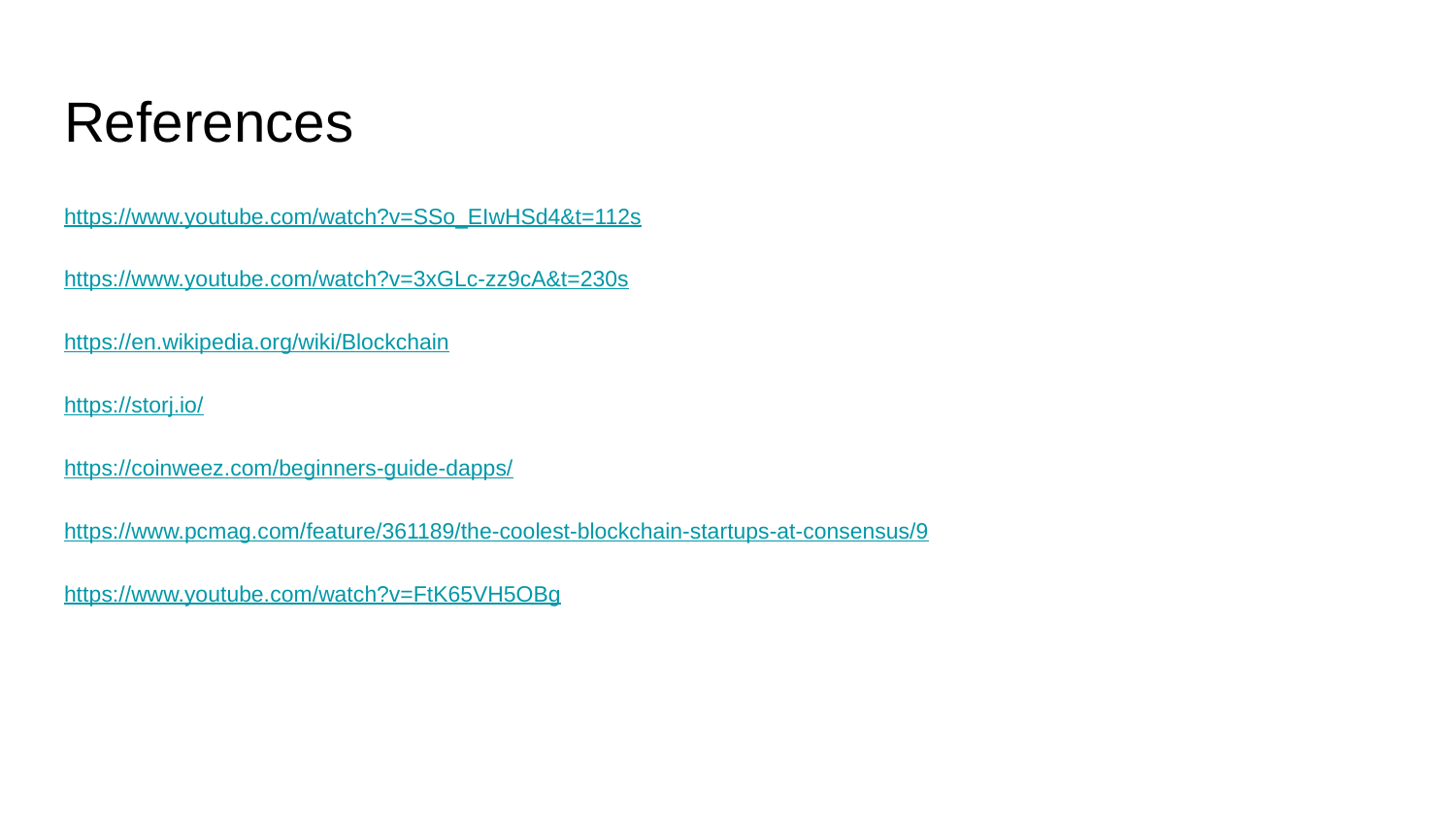

# References
https://www.youtube.com/watch?v=SSo_EIwHSd4&t=112s
https://www.youtube.com/watch?v=3xGLc-zz9cA&t=230s
https://en.wikipedia.org/wiki/Blockchain
https://storj.io/
https://coinweez.com/beginners-guide-dapps/
https://www.pcmag.com/feature/361189/the-coolest-blockchain-startups-at-consensus/9
https://www.youtube.com/watch?v=FtK65VH5OBg